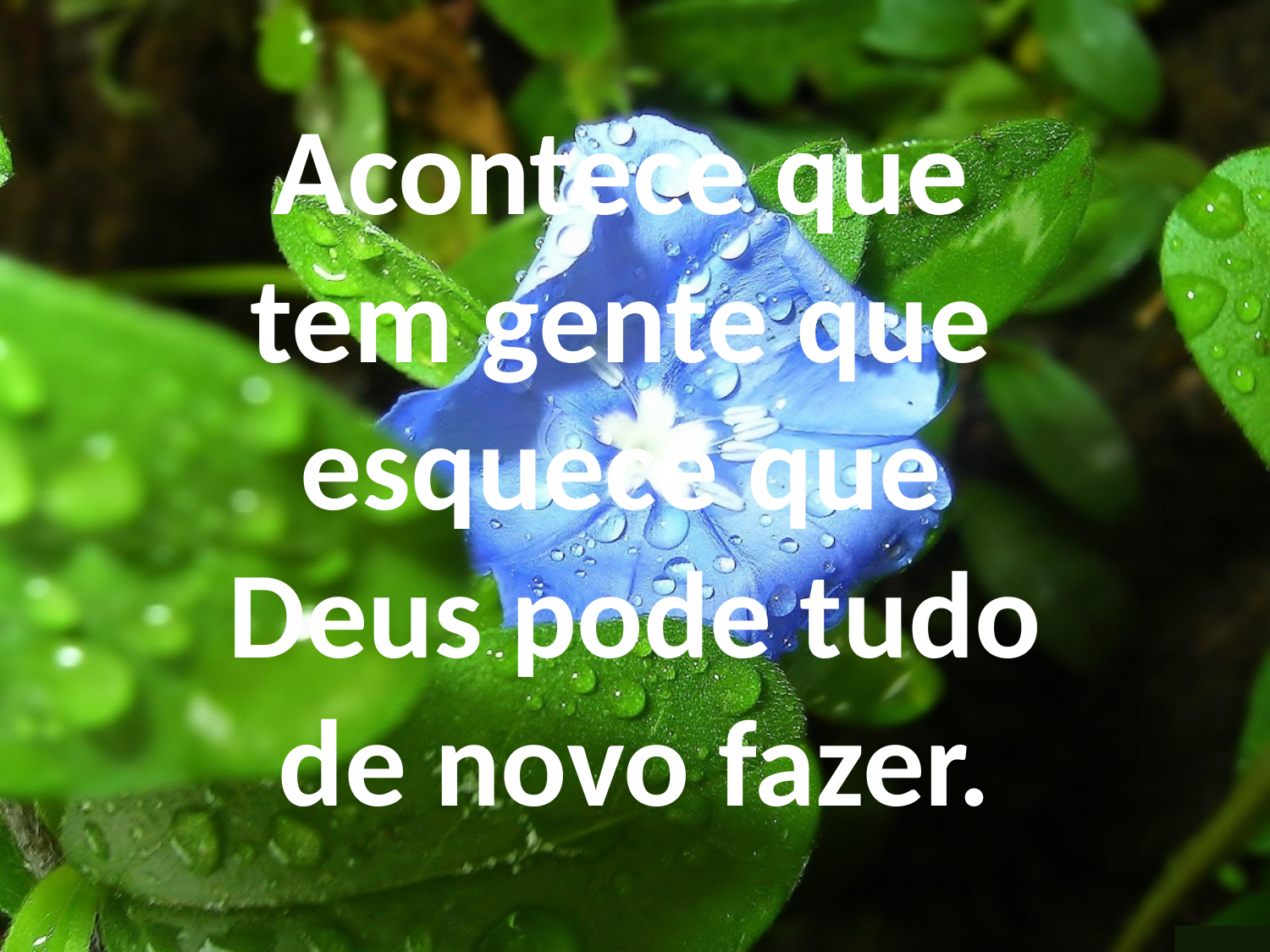

Acontece que
tem gente que
esquece que
Deus pode tudo
de novo fazer.